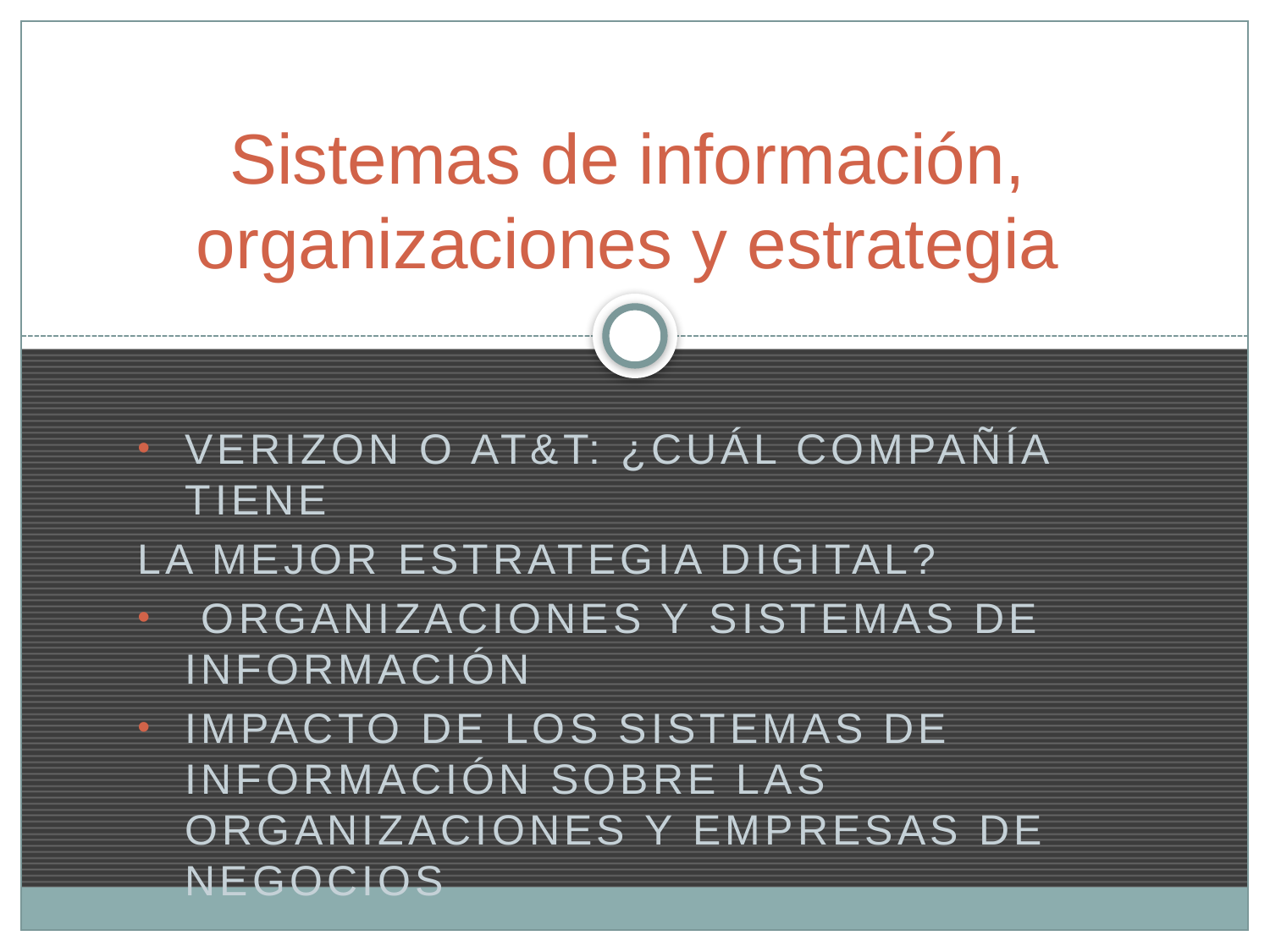

# Sistemas de información, organizaciones y estrategia
VERIZON O AT&T: ¿CUÁL COMPAÑÍA TIENE
LA MEJOR ESTRATEGIA DIGITAL?
 ORGANIZACIONES Y SISTEMAS DE INFORMACIÓN
IMPACTO DE LOS SISTEMAS DE INFORMACIÓN SOBRE LAS ORGANIZACIONES Y EMPRESAS DE NEGOCIOS